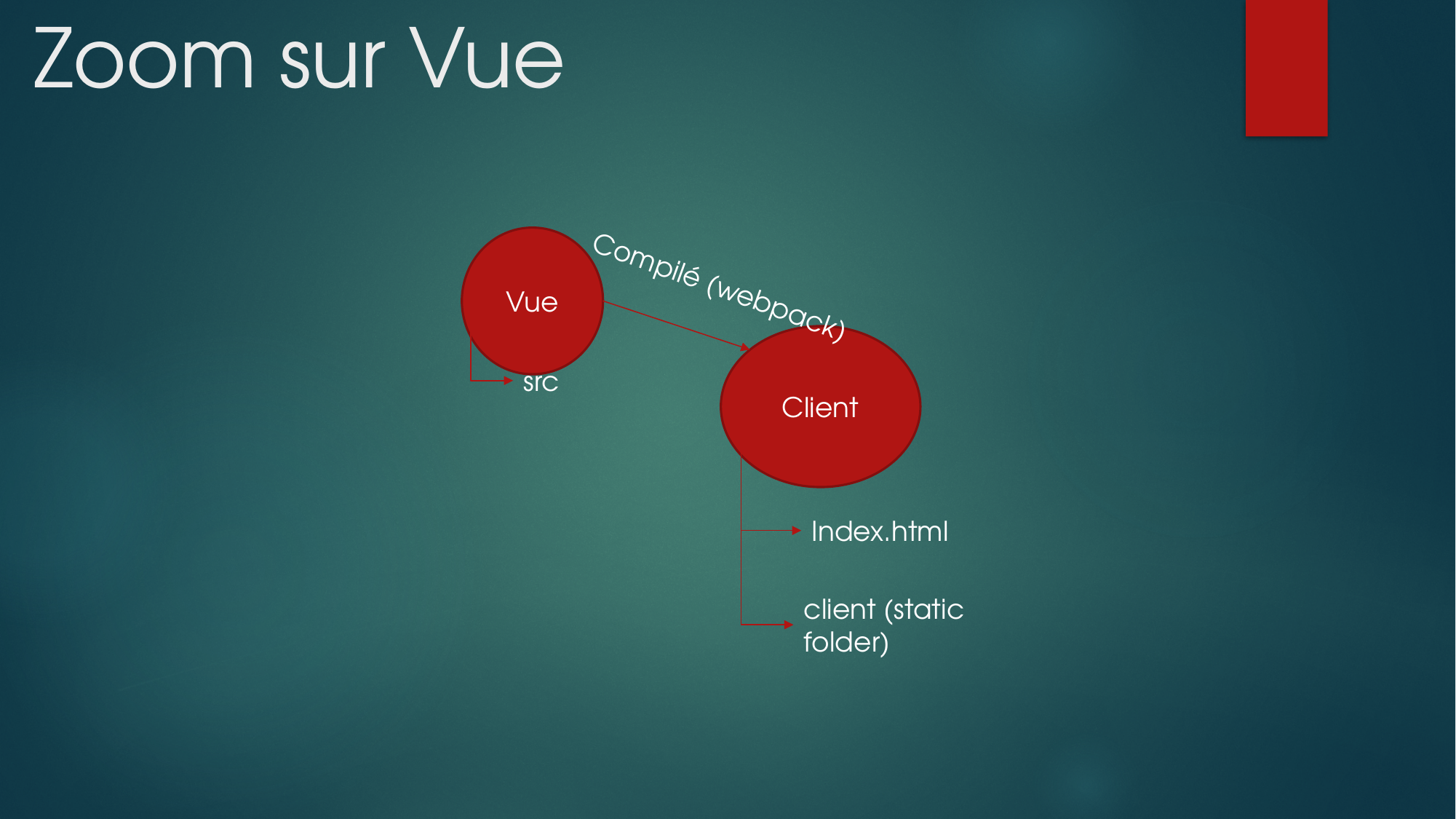

# Zoom sur Vue
Vue
Compilé (webpack)
Client
Index.html
client (static folder)
src